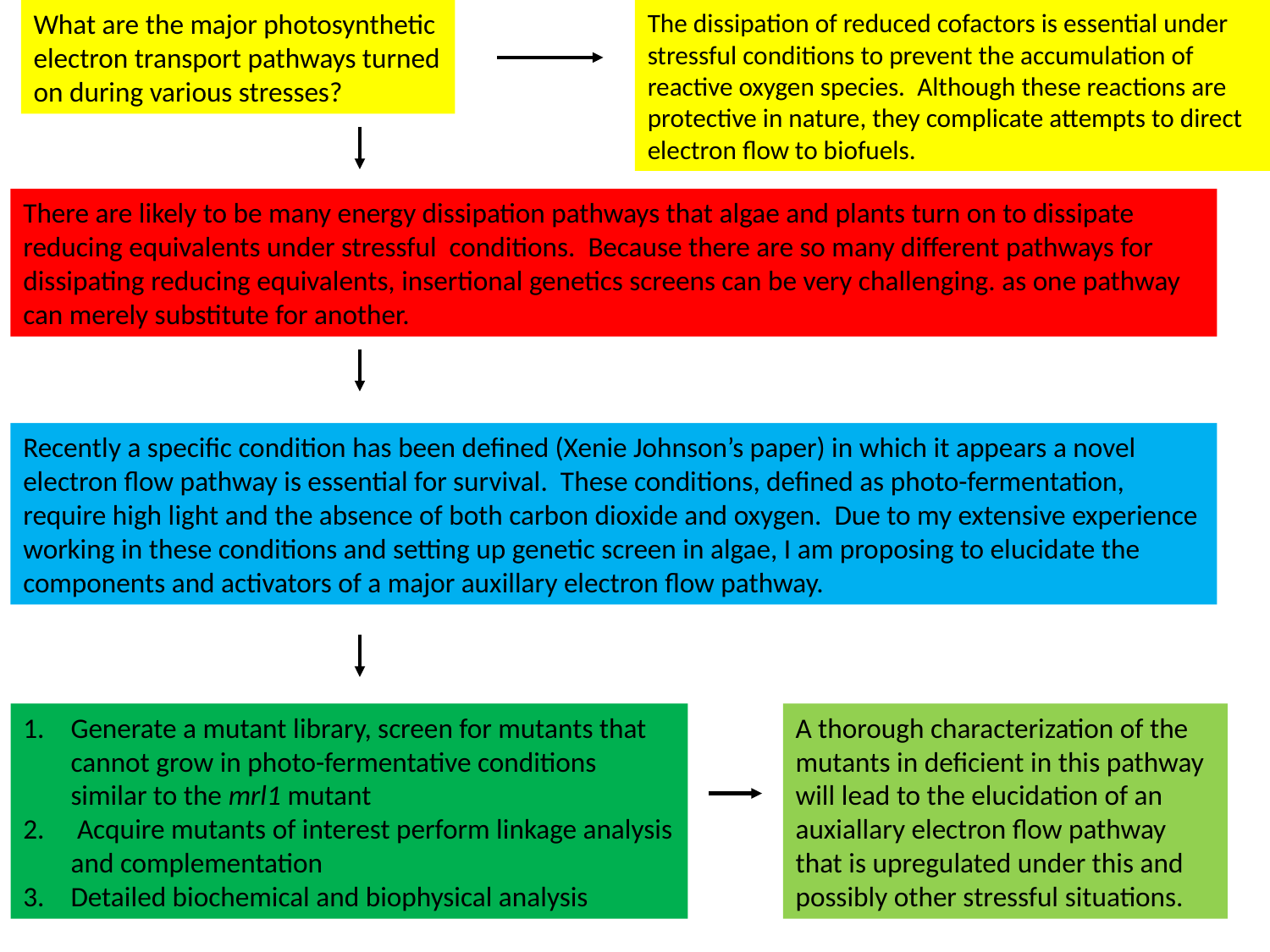

What are the major photosynthetic electron transport pathways turned on during various stresses?
The dissipation of reduced cofactors is essential under stressful conditions to prevent the accumulation of reactive oxygen species.  Although these reactions are protective in nature, they complicate attempts to direct electron flow to biofuels.
There are likely to be many energy dissipation pathways that algae and plants turn on to dissipate reducing equivalents under stressful  conditions.  Because there are so many different pathways for dissipating reducing equivalents, insertional genetics screens can be very challenging. as one pathway can merely substitute for another.
Recently a specific condition has been defined (Xenie Johnson’s paper) in which it appears a novel electron flow pathway is essential for survival.  These conditions, defined as photo-fermentation, require high light and the absence of both carbon dioxide and oxygen.  Due to my extensive experience working in these conditions and setting up genetic screen in algae, I am proposing to elucidate the components and activators of a major auxillary electron flow pathway.
Generate a mutant library, screen for mutants that cannot grow in photo-fermentative conditions similar to the mrl1 mutant
 Acquire mutants of interest perform linkage analysis and complementation
Detailed biochemical and biophysical analysis
A thorough characterization of the mutants in deficient in this pathway will lead to the elucidation of an auxiallary electron flow pathway that is upregulated under this and possibly other stressful situations.